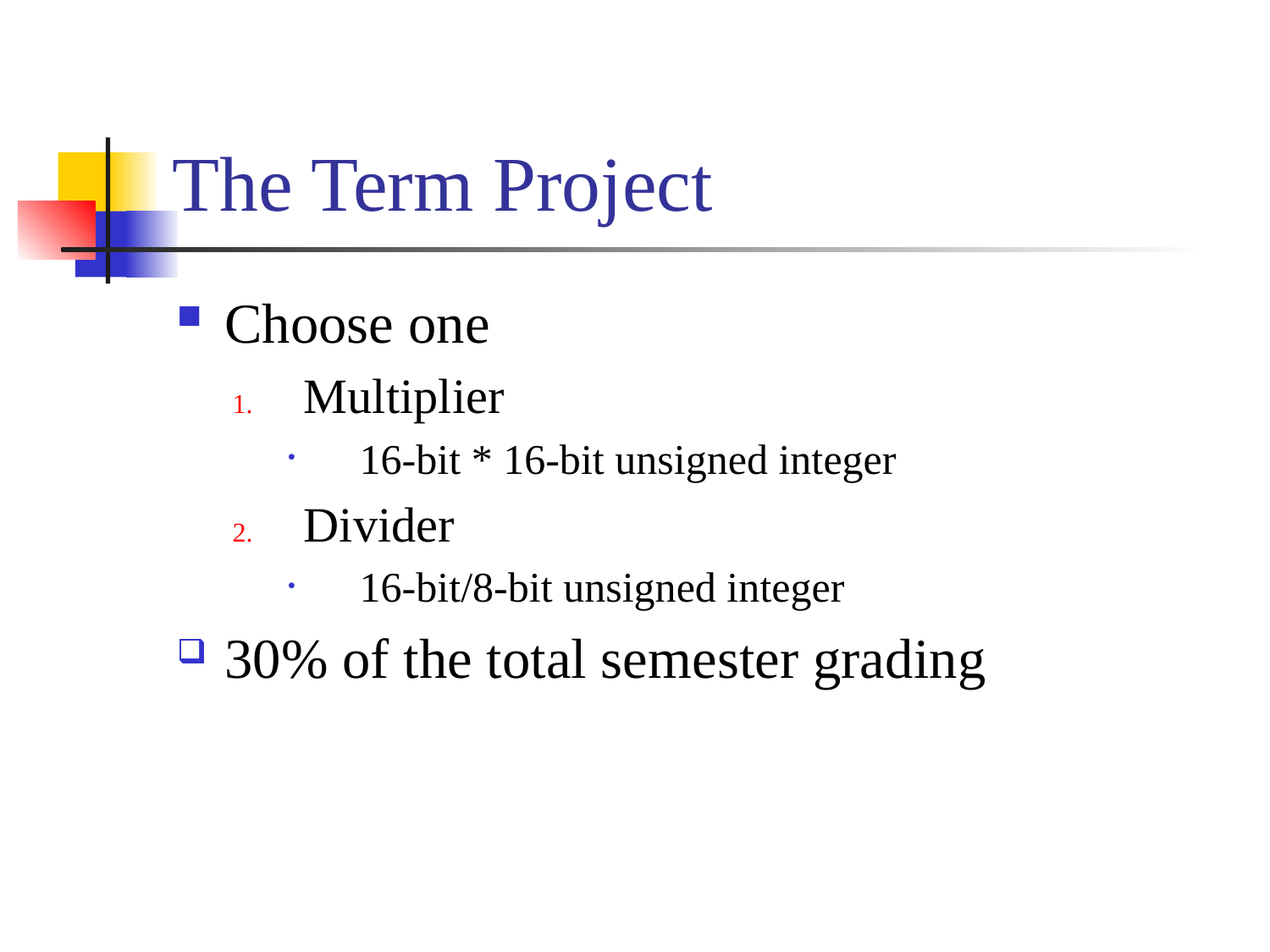

# The Term Project
Choose one
Multiplier
16-bit * 16-bit unsigned integer
Divider
16-bit/8-bit unsigned integer
30% of the total semester grading